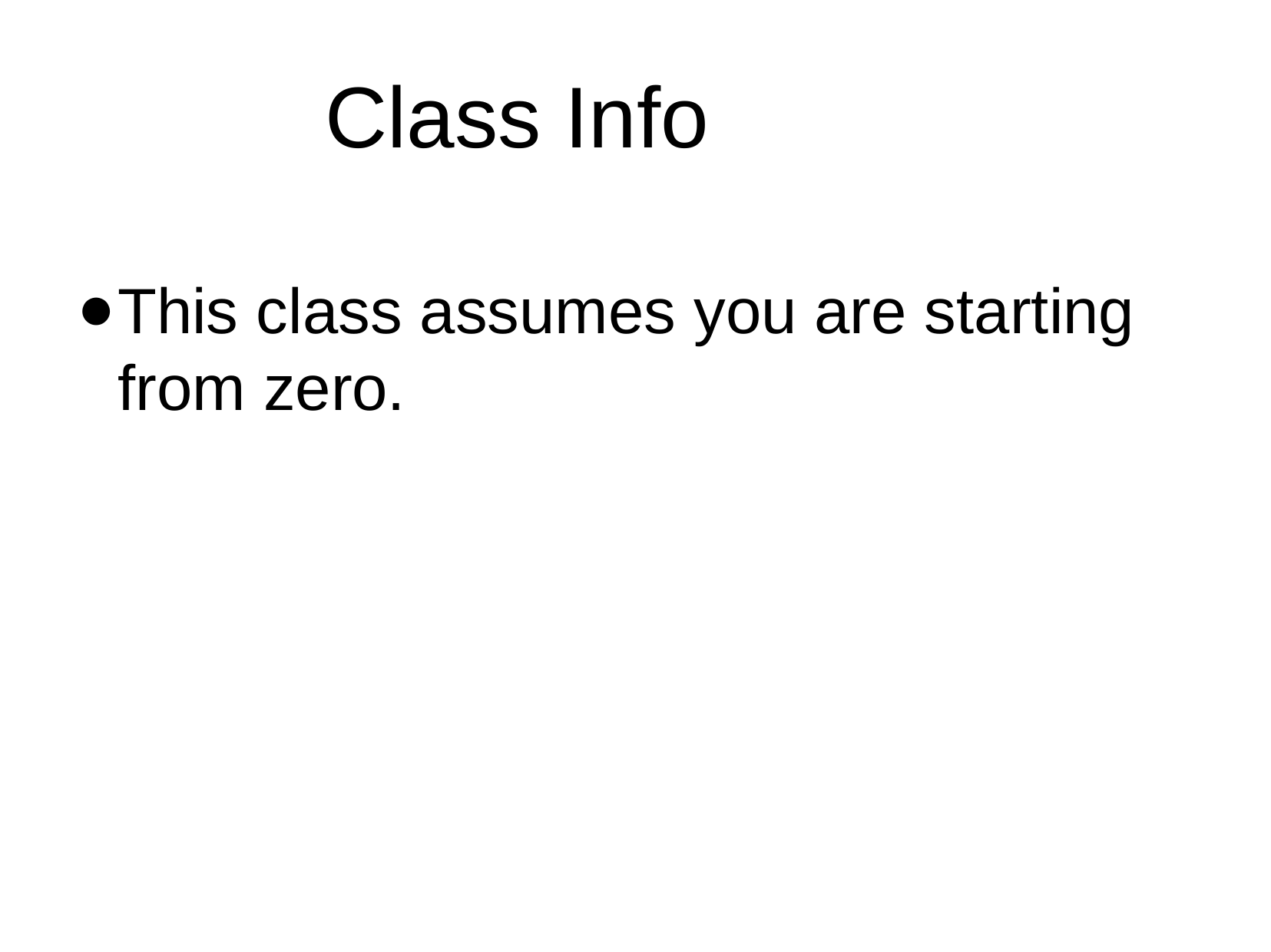

# Class Info
This class assumes you are starting from zero.